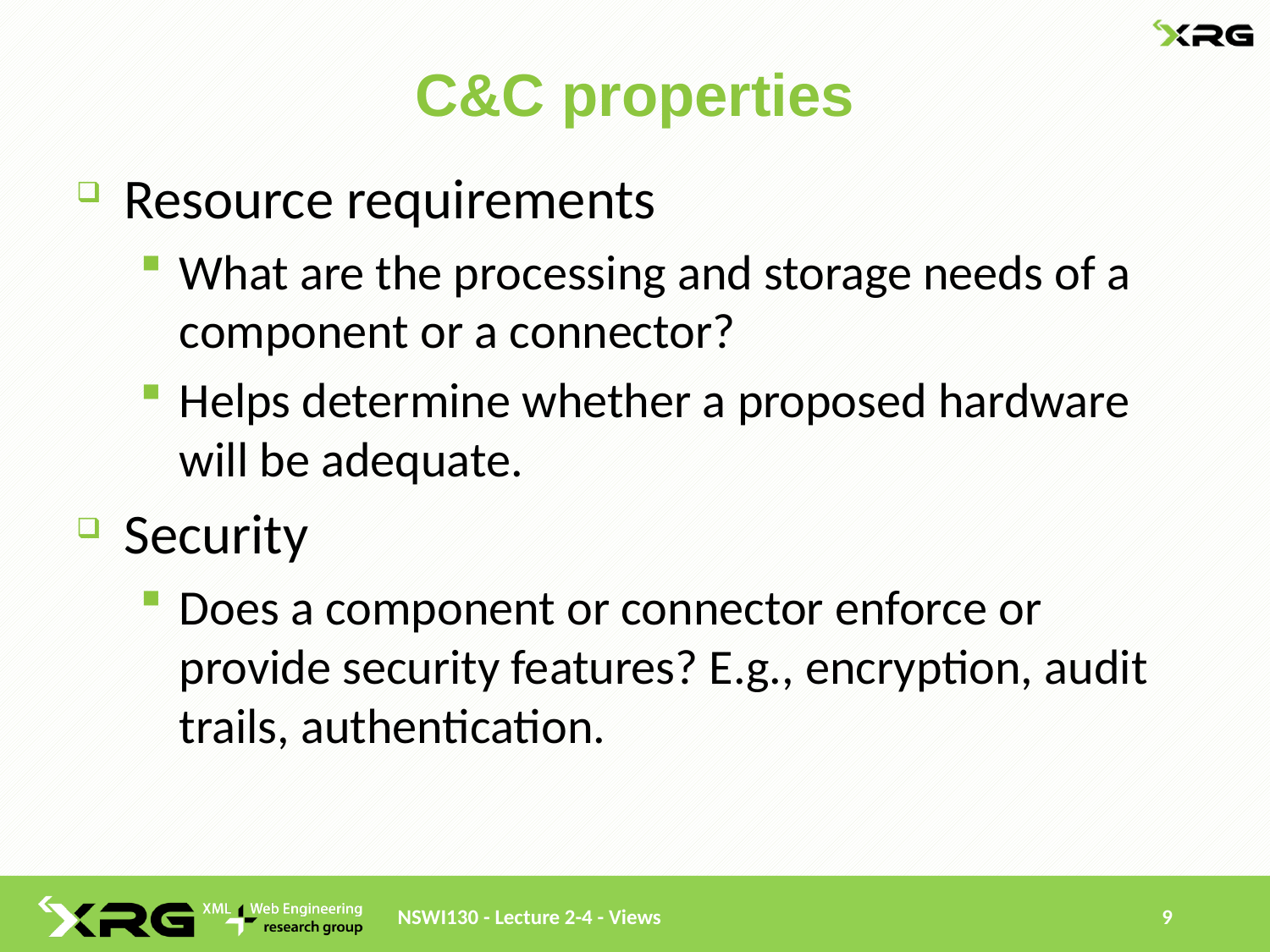

# C&C properties
Resource requirements
What are the processing and storage needs of a component or a connector?
Helps determine whether a proposed hardware will be adequate.
Security
Does a component or connector enforce or provide security features? E.g., encryption, audit trails, authentication.
NSWI130 - Lecture 2-4 - Views
9